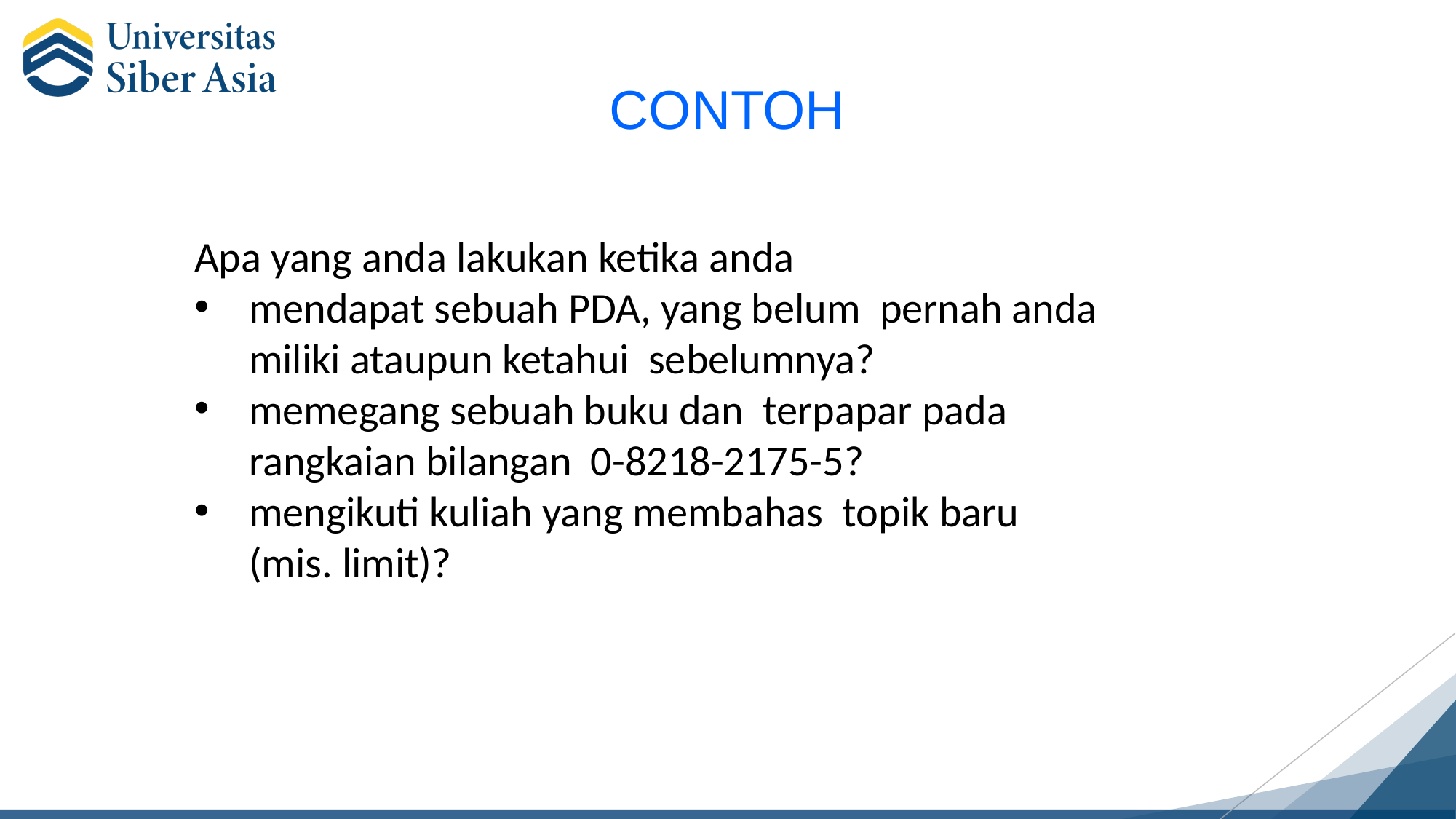

# CONTOH
Apa yang anda lakukan ketika anda
mendapat sebuah PDA, yang belum  pernah anda miliki ataupun ketahui  sebelumnya?
memegang sebuah buku dan  terpapar pada rangkaian bilangan  0-8218-2175-5?
mengikuti kuliah yang membahas  topik baru (mis. limit)?